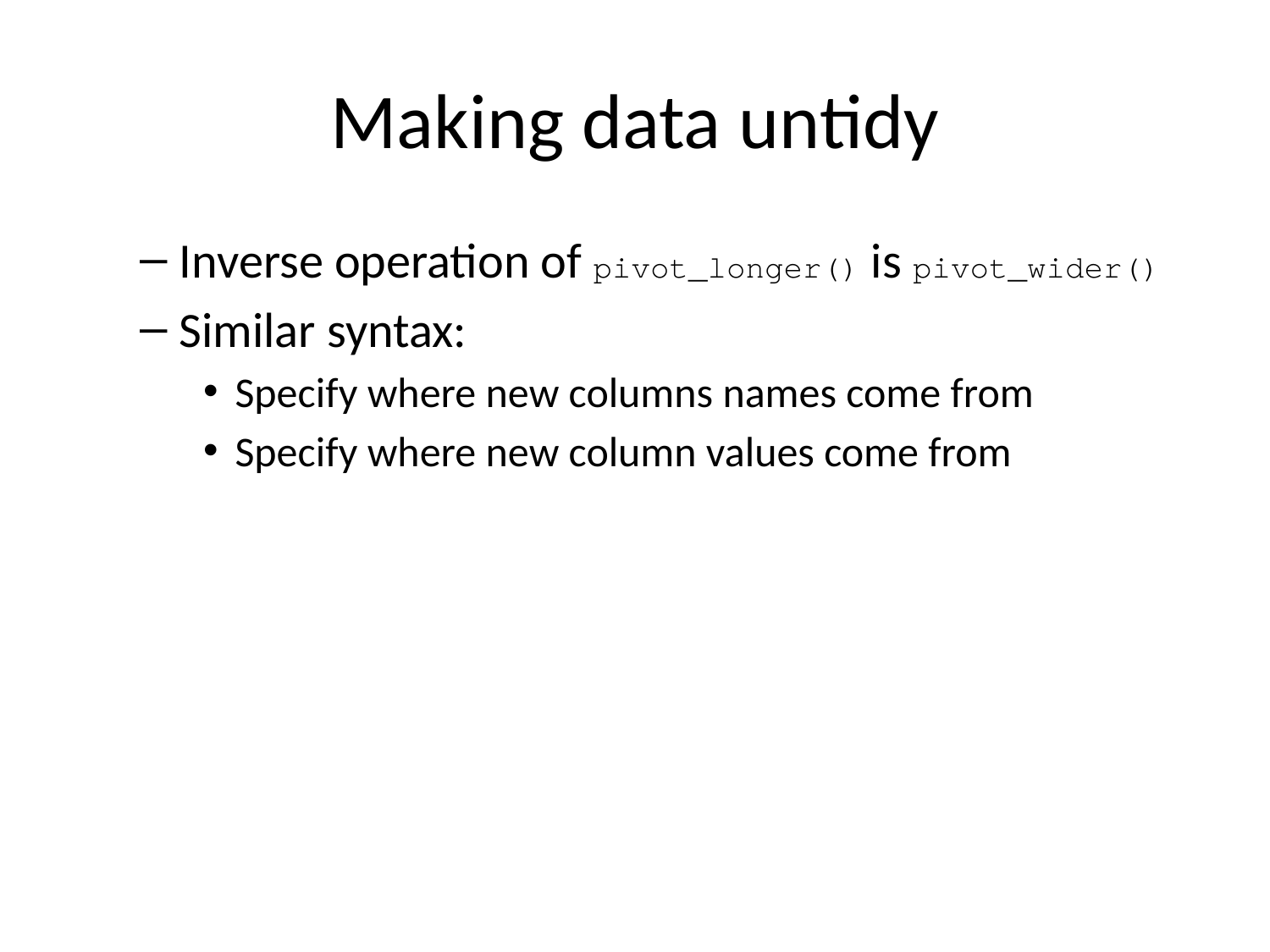

# Making data untidy
Inverse operation of pivot_longer() is pivot_wider()
Similar syntax:
Specify where new columns names come from
Specify where new column values come from